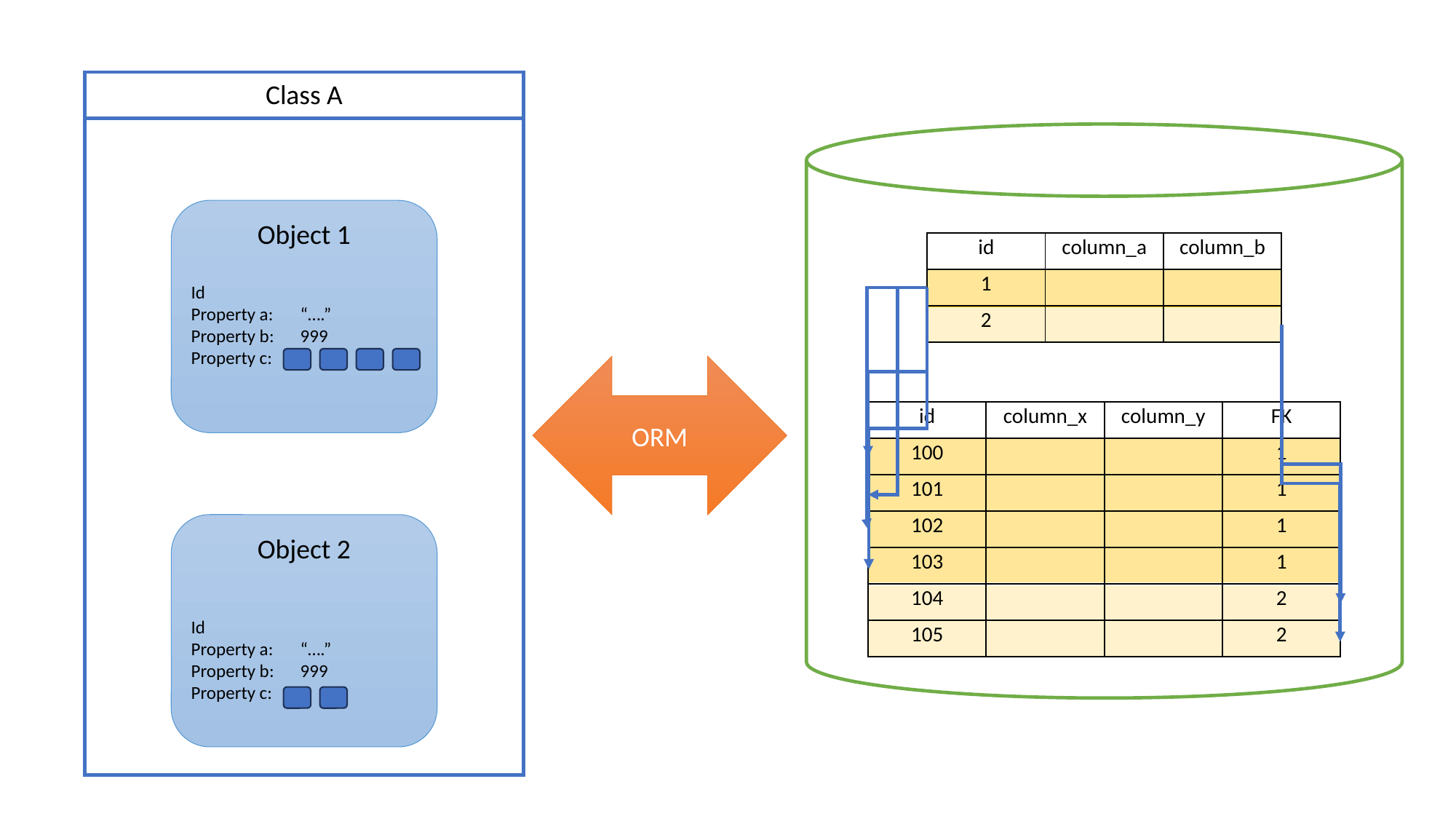

Class A

Object 1
| id | column\_a | column\_b |
| --- | --- | --- |
| 1 |  |  |
| 2 |  |  |

Id
Property a:	“….”
Property b:	999
Property c:

ORM
| id | column\_x | column\_y | FK |
| --- | --- | --- | --- |
| 100 |  |  | 1 |
| 101 |  |  | 1 |
| 102 |  |  | 1 |
| 103 |  |  | 1 |
| 104 |  |  | 2 |
| 105 |  |  | 2 |

Object 2

Id
Property a:	“….”
Property b:	999
Property c: